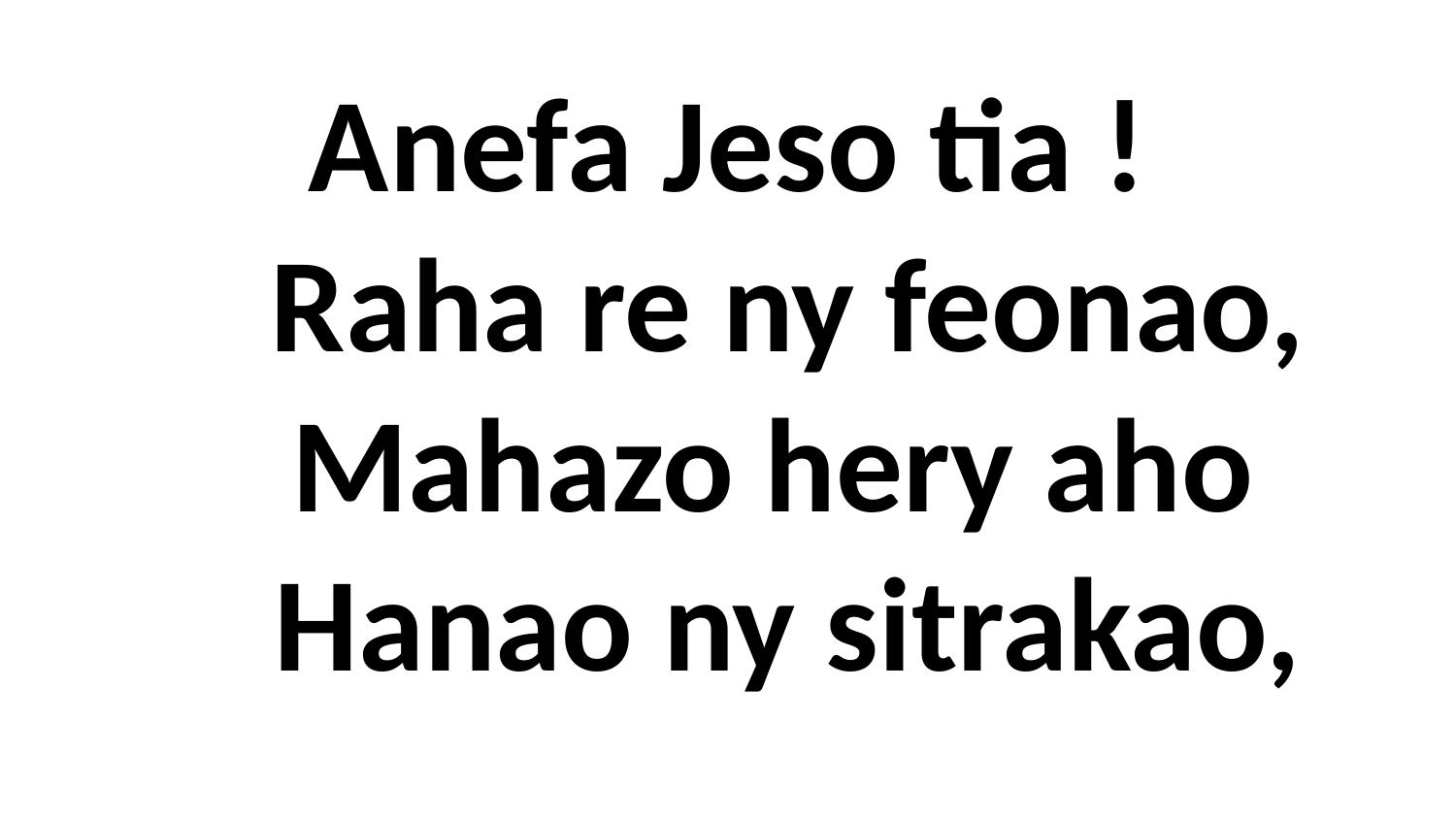

# Anefa Jeso tia ! Raha re ny feonao, Mahazo hery aho Hanao ny sitrakao,